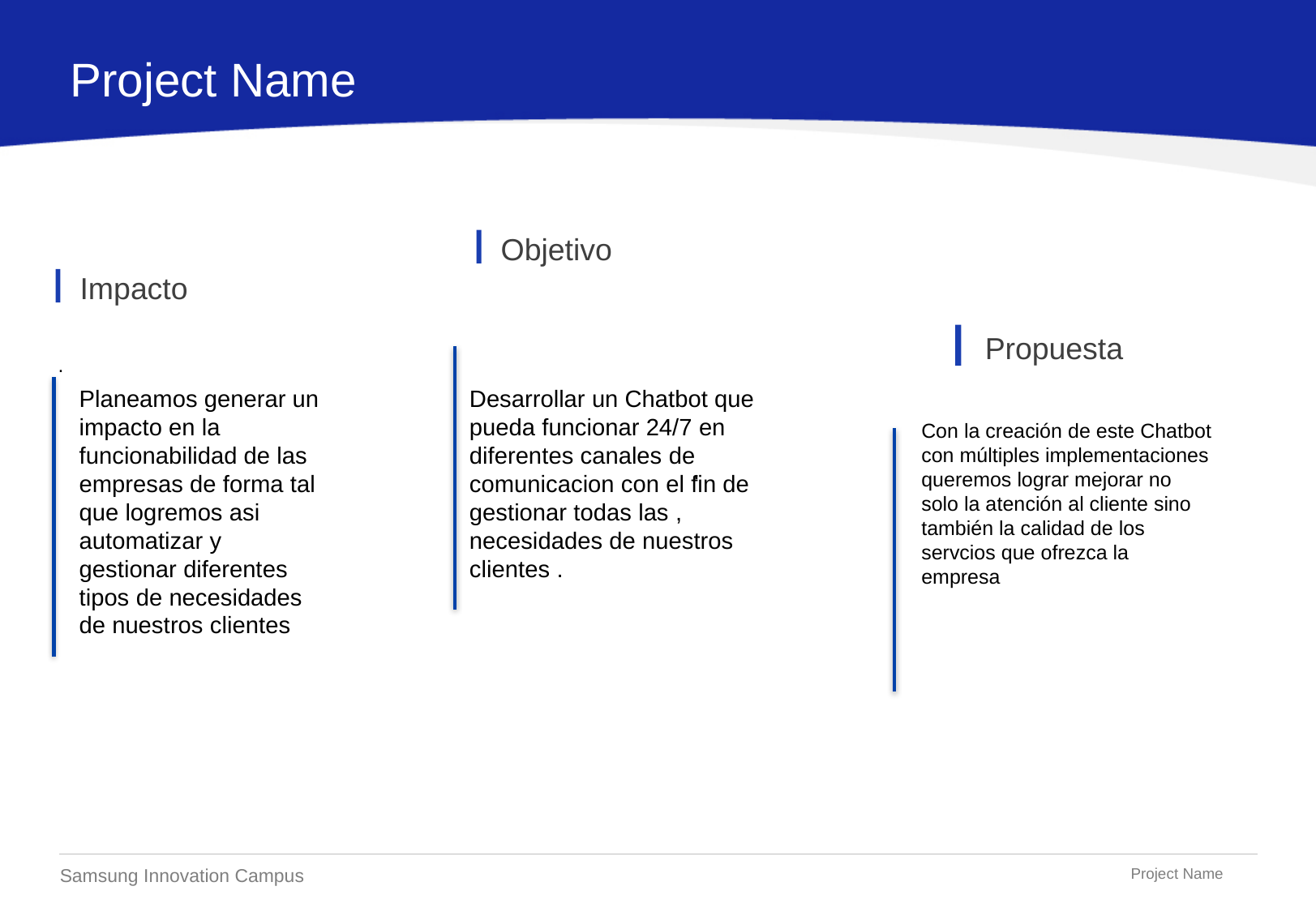

Project Name

Objetivo

Impacto

Propuesta

.

Planeamos generar un impacto en la funcionabilidad de las empresas de forma tal que logremos asi automatizar y gestionar diferentes tipos de necesidades de nuestros clientes
Desarrollar un Chatbot que pueda funcionar 24/7 en diferentes canales de comunicacion con el fin de gestionar todas las , necesidades de nuestros clientes .
Con la creación de este Chatbot con múltiples implementaciones queremos lograr mejorar no solo la atención al cliente sino también la calidad de los servcios que ofrezca la empresa

.
5